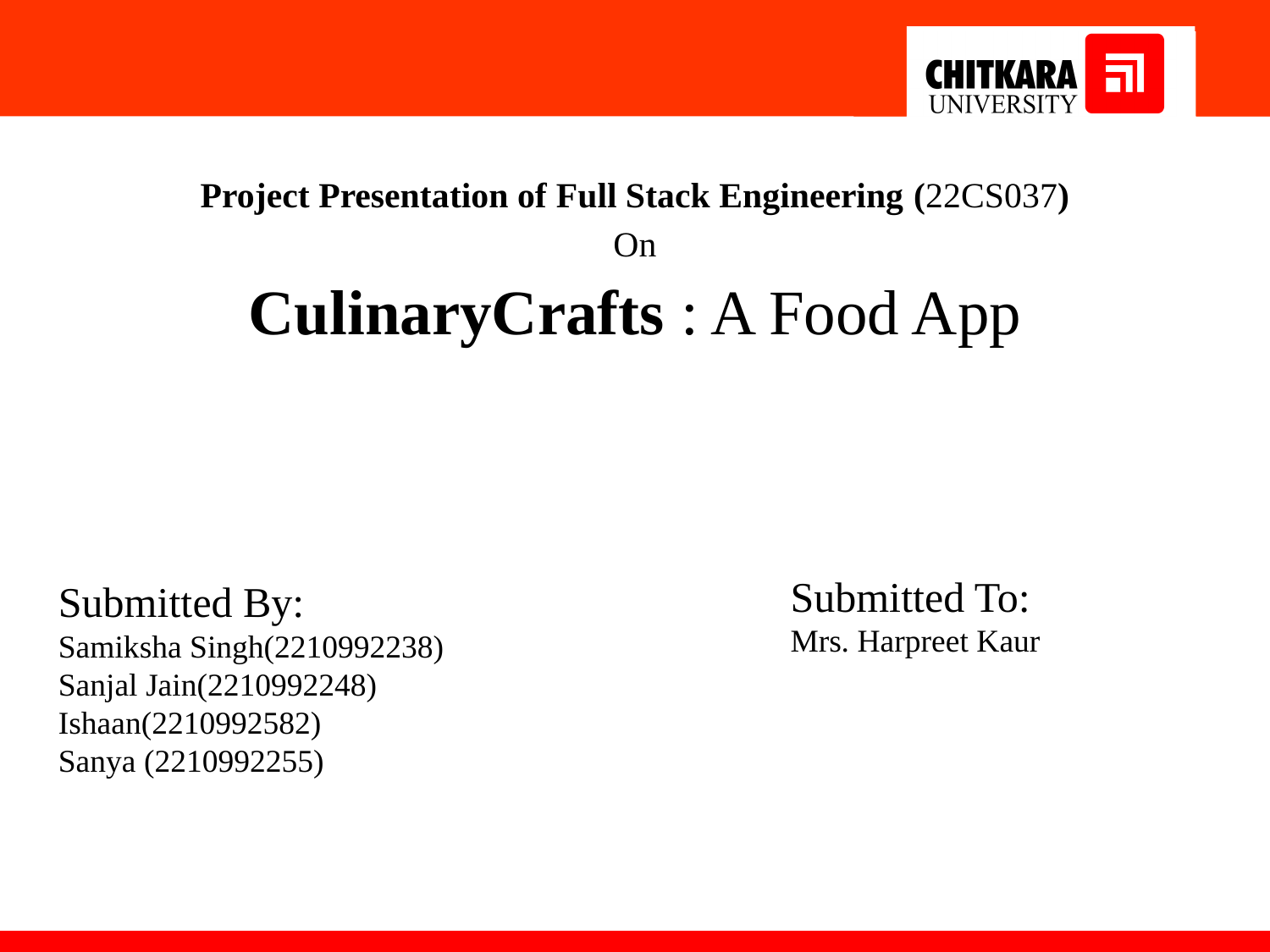

Project Presentation of Full Stack Engineering (22CS037)
On
CulinaryCrafts : A Food App

Submitted By:
Samiksha Singh(2210992238)
Sanjal Jain(2210992248)
Ishaan(2210992582)
Sanya (2210992255)

Submitted To:
Mrs. Harpreet Kaur